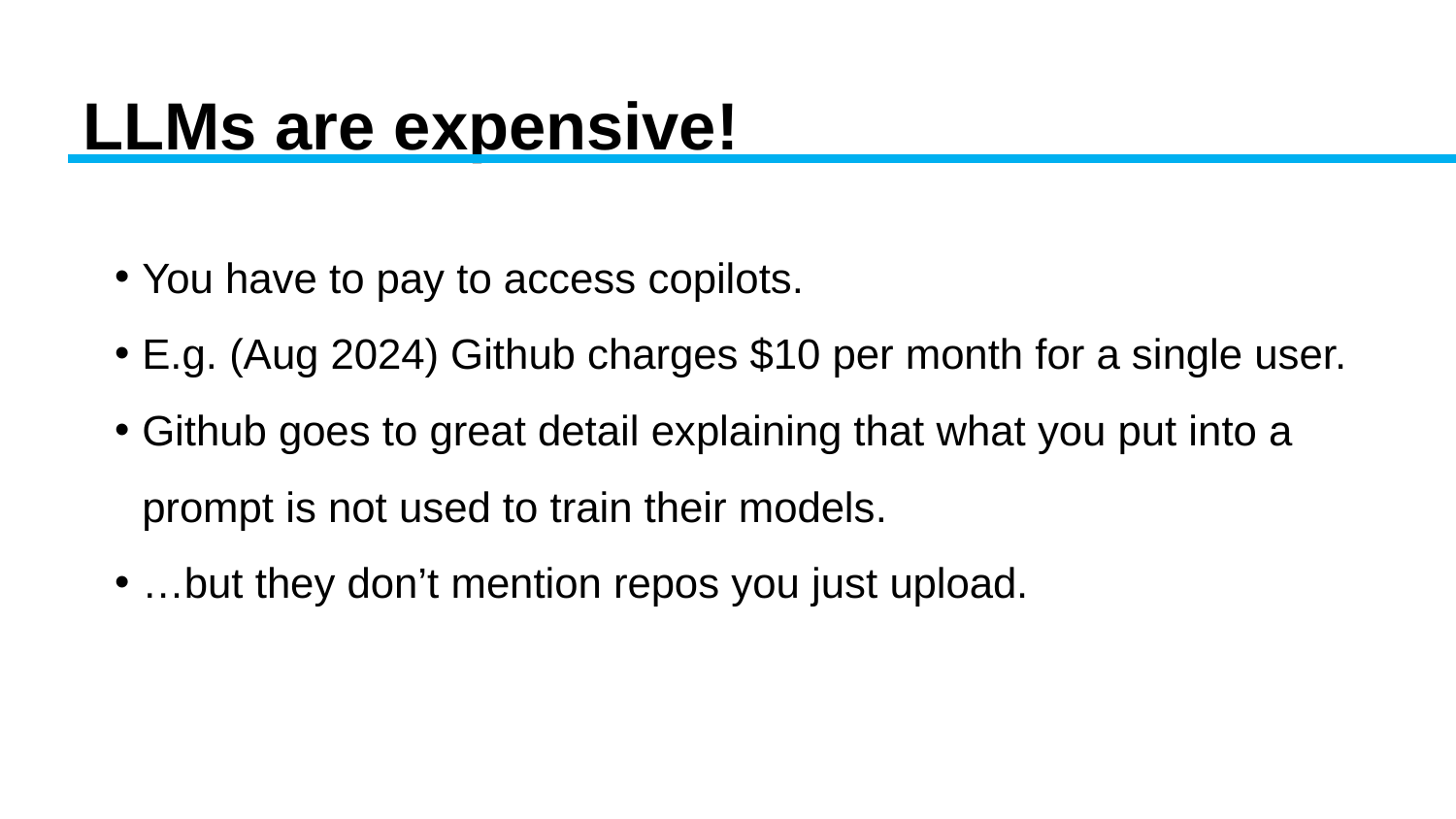

# LLMs are expensive!
You have to pay to access copilots.
E.g. (Aug 2024) Github charges $10 per month for a single user.
Github goes to great detail explaining that what you put into a prompt is not used to train their models.
…but they don’t mention repos you just upload.